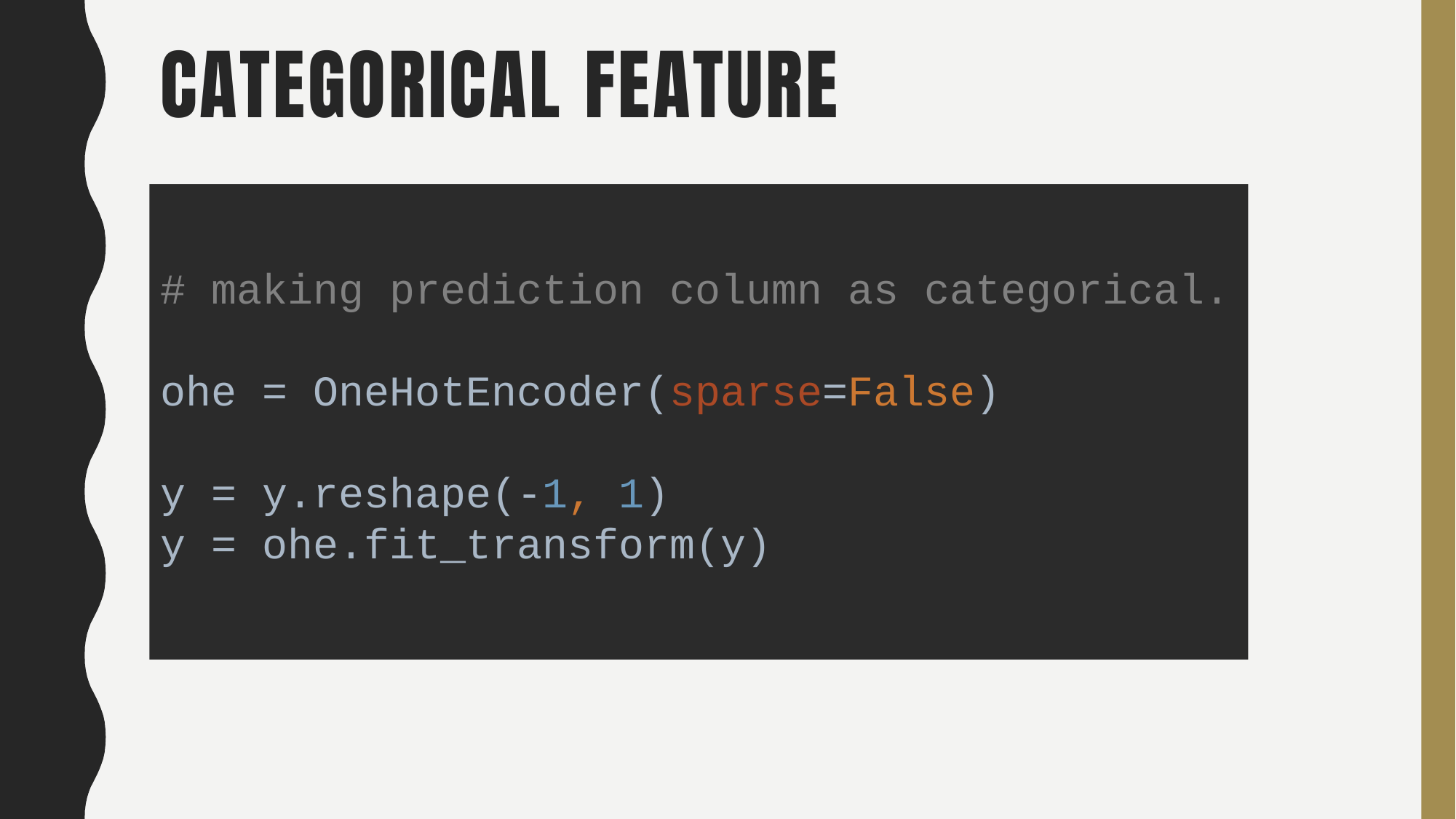

# Categorical feature

# making prediction column as categorical.
ohe = OneHotEncoder(sparse=False)
y = y.reshape(-1, 1)
y = ohe.fit_transform(y)